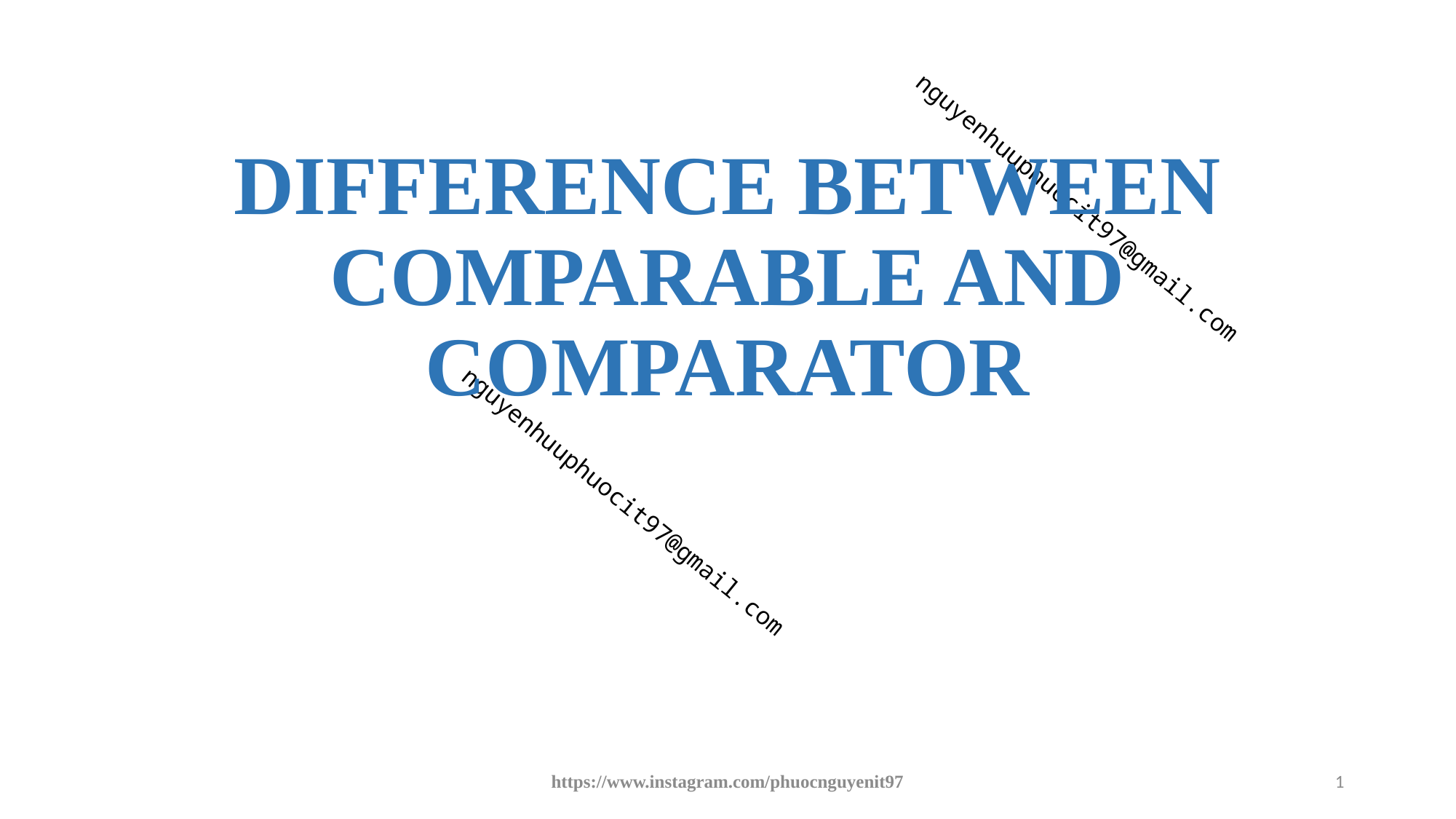

# DIFFERENCE BETWEEN COMPARABLE AND COMPARATOR

https://www.instagram.com/phuocnguyenit97
1